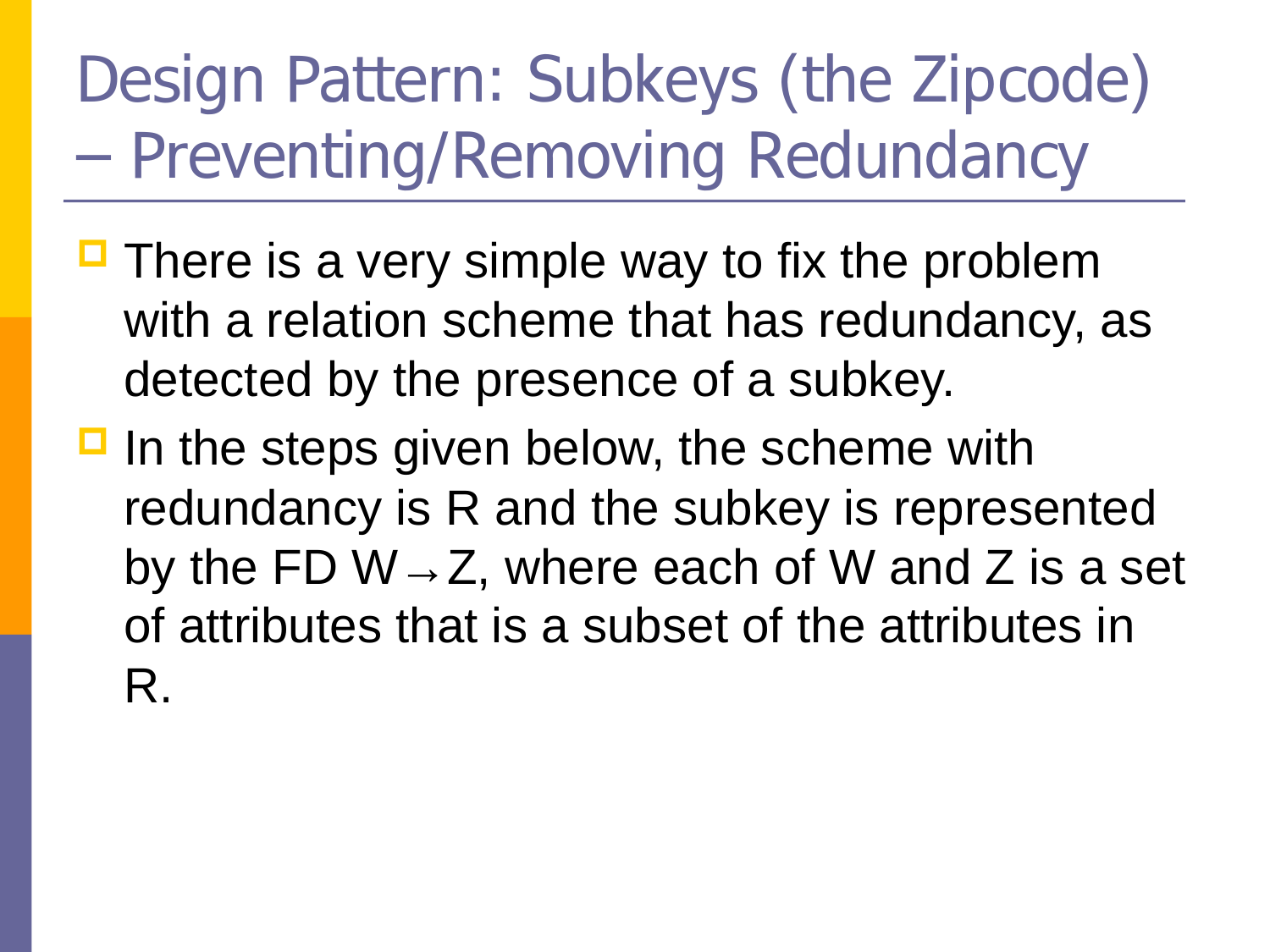

# Design Pattern: Subkeys (the Zipcode) – Preventing/Removing Redundancy
There is a very simple way to fix the problem with a relation scheme that has redundancy, as detected by the presence of a subkey.
In the steps given below, the scheme with redundancy is R and the subkey is represented by the FD W→Z, where each of W and Z is a set of attributes that is a subset of the attributes in R.